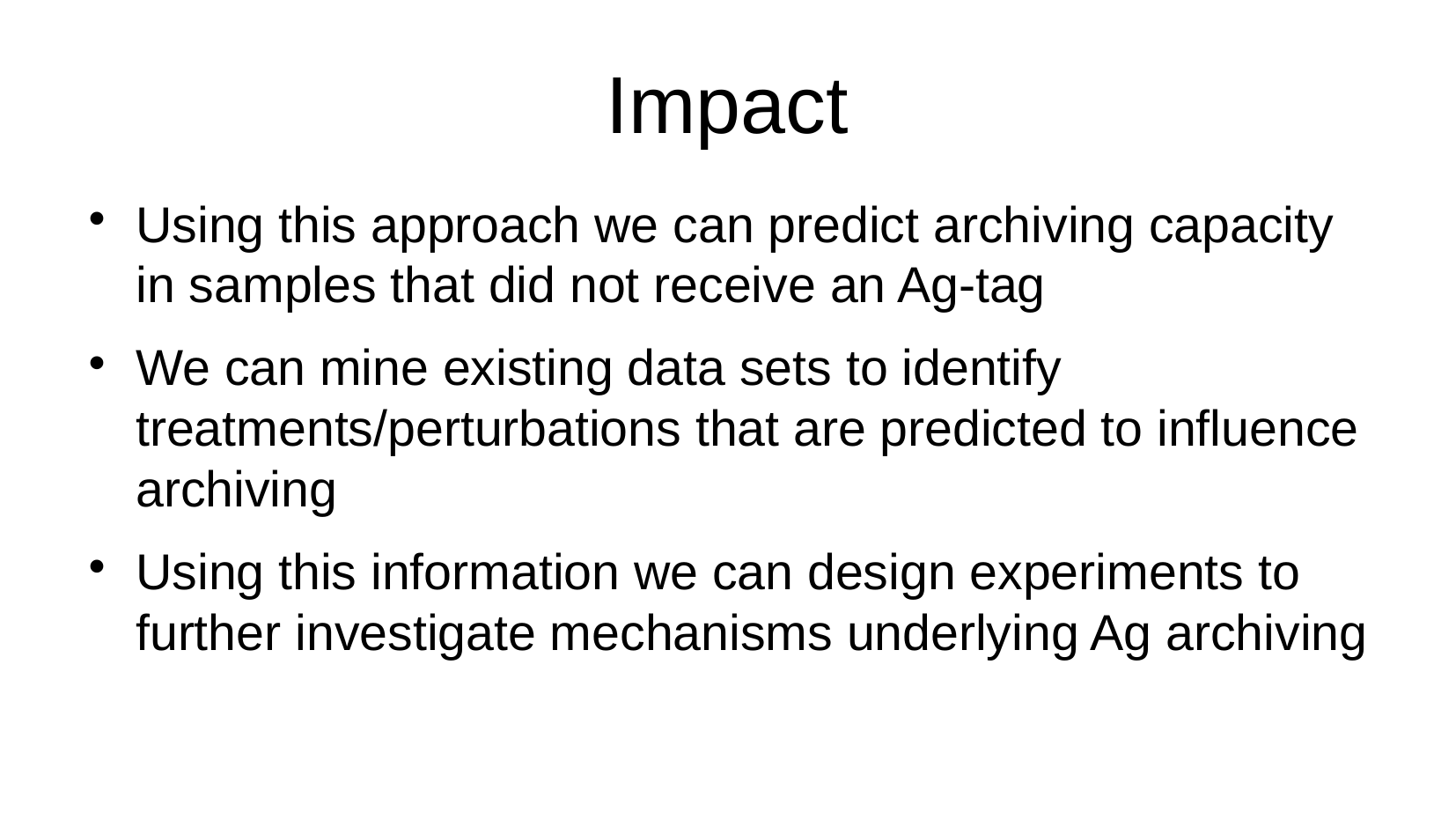

# Impact
Using this approach we can predict archiving capacity in samples that did not receive an Ag-tag
We can mine existing data sets to identify treatments/perturbations that are predicted to influence archiving
Using this information we can design experiments to further investigate mechanisms underlying Ag archiving